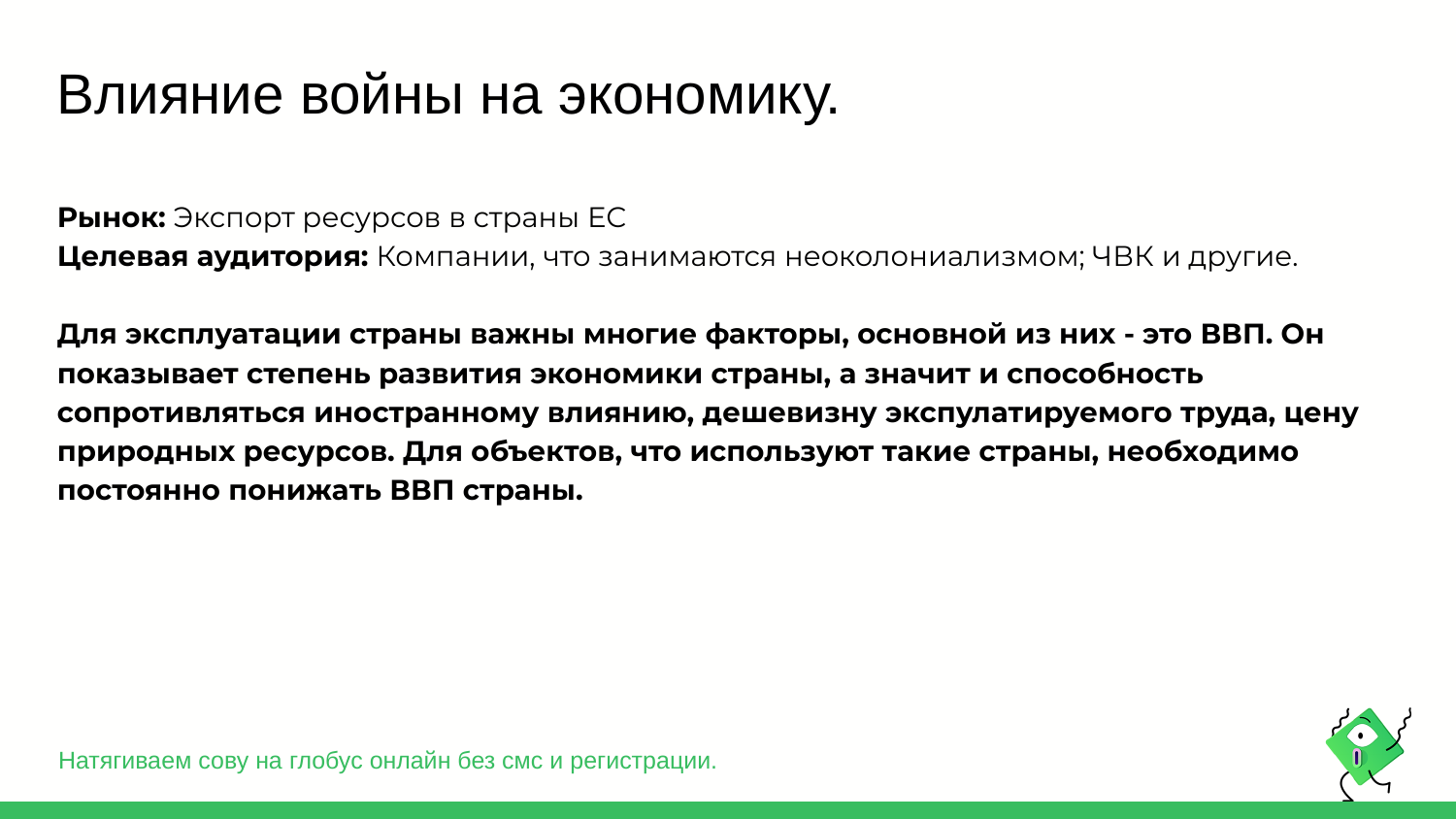

Влияние войны на экономику.
Рынок: Экспорт ресурсов в страны ЕС
Целевая аудитория: Компании, что занимаются неоколониализмом; ЧВК и другие.

Для эксплуатации страны важны многие факторы, основной из них - это ВВП. Он показывает степень развития экономики страны, а значит и способность сопротивляться иностранному влиянию, дешевизну экспулатируемого труда, цену природных ресурсов. Для объектов, что используют такие страны, необходимо постоянно понижать ВВП страны.

Натягиваем сову на глобус онлайн без смс и регистрации.